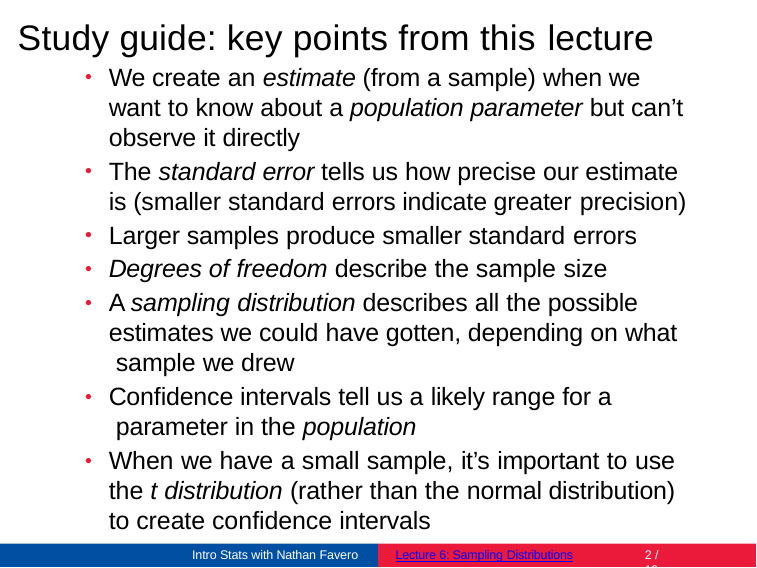

# Study guide: key points from this lecture
We create an estimate (from a sample) when we  want to know about a population parameter but can’t  observe it directly
The standard error tells us how precise our estimate  is (smaller standard errors indicate greater precision)
Larger samples produce smaller standard errors
Degrees of freedom describe the sample size
A sampling distribution describes all the possible  estimates we could have gotten, depending on what  sample we drew
Confidence intervals tell us a likely range for a  parameter in the population
When we have a small sample, it’s important to use  the t distribution (rather than the normal distribution)  to create confidence intervals

Intro Stats with Nathan Favero
Lecture 6: Sampling Distributions
2 / 19